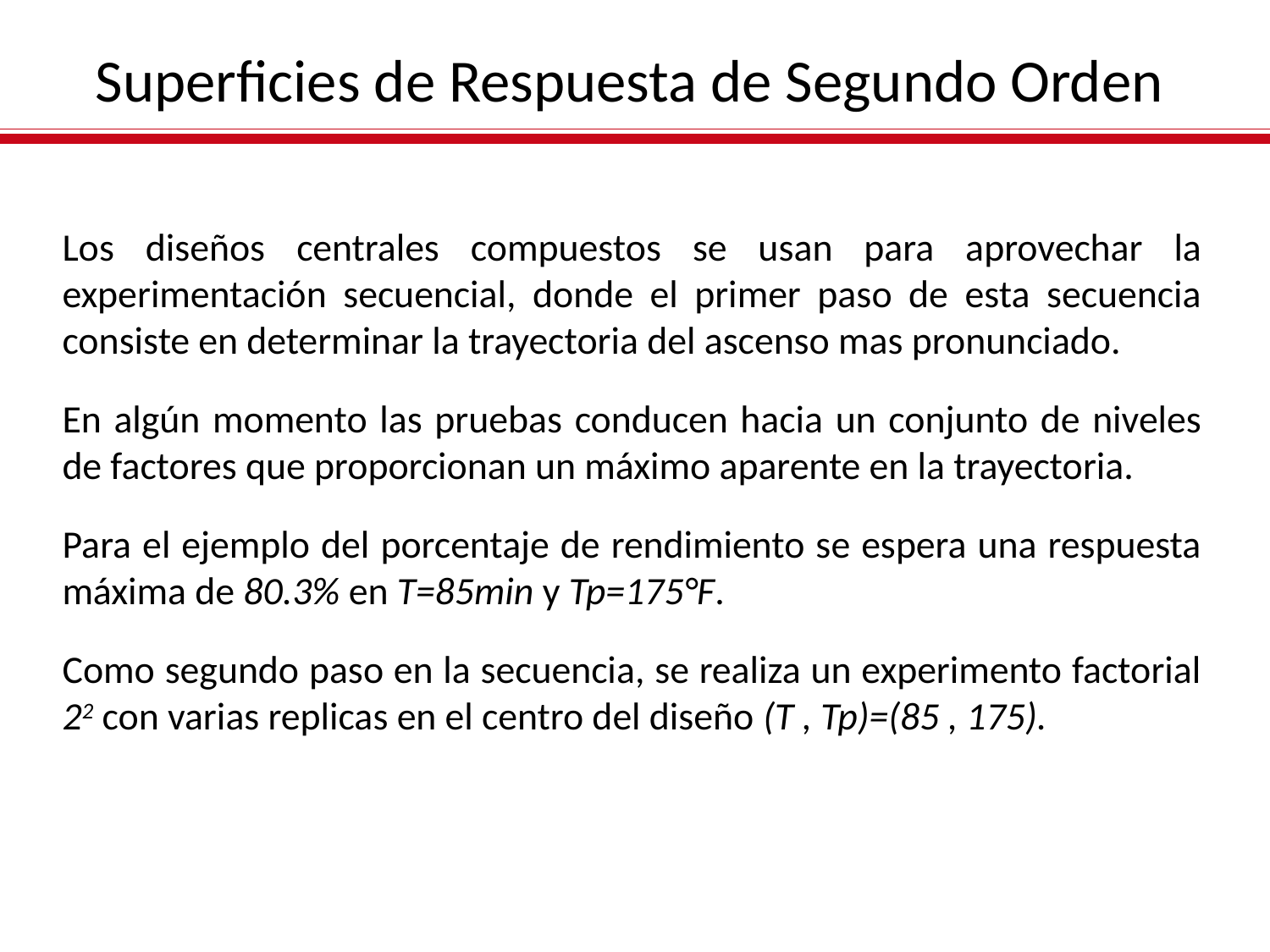

Superficies de Respuesta de Segundo Orden
Los diseños centrales compuestos se usan para aprovechar la experimentación secuencial, donde el primer paso de esta secuencia consiste en determinar la trayectoria del ascenso mas pronunciado.

En algún momento las pruebas conducen hacia un conjunto de niveles de factores que proporcionan un máximo aparente en la trayectoria.

Para el ejemplo del porcentaje de rendimiento se espera una respuesta máxima de 80.3% en T=85min y Tp=175°F.

Como segundo paso en la secuencia, se realiza un experimento factorial 22 con varias replicas en el centro del diseño (T , Tp)=(85 , 175).